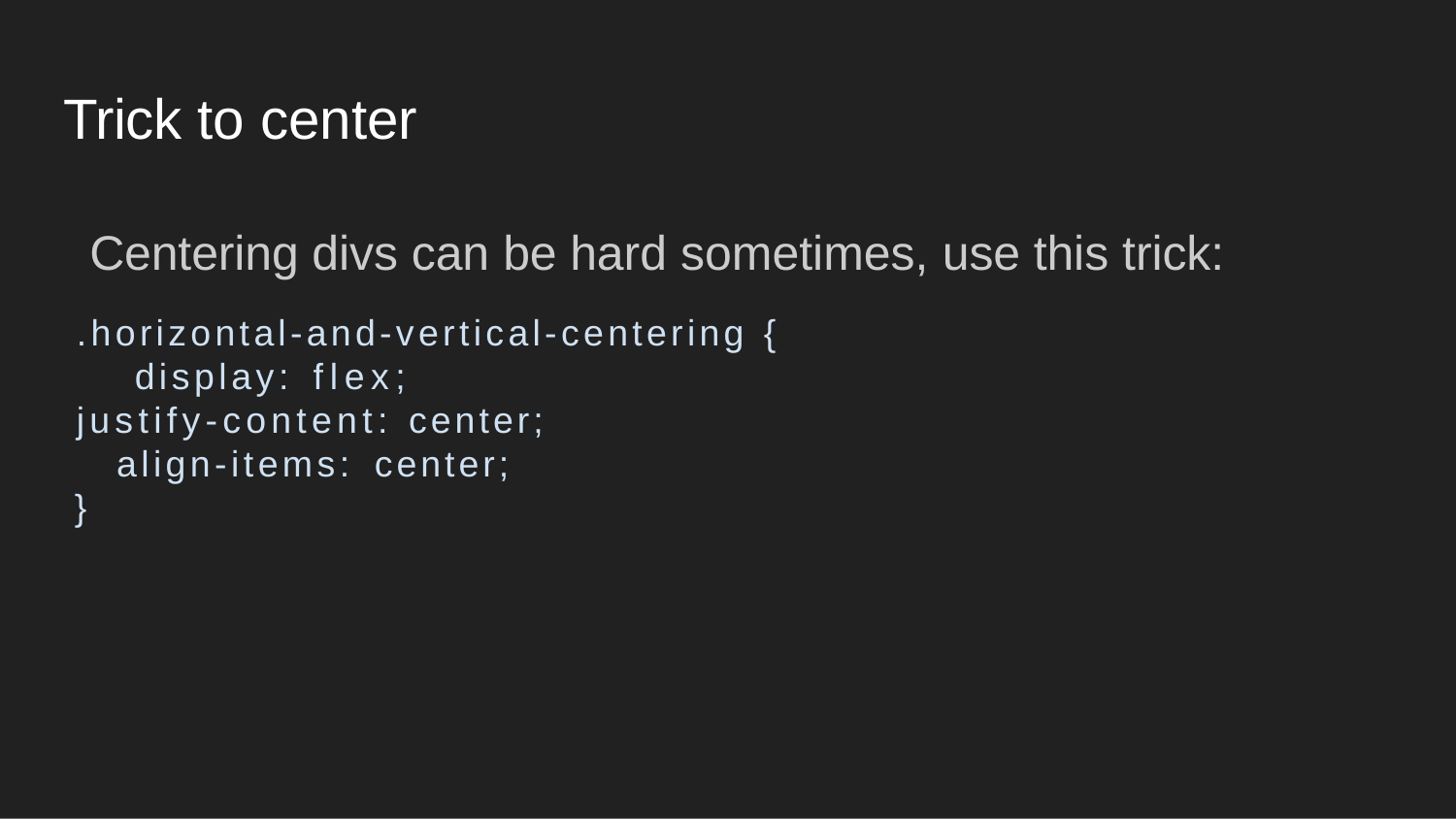

# Trick to center
Centering divs can be hard sometimes, use this trick:
.horizontal-and-vertical-centering {  display: flex;
justify-content: center;  align-items: center;
}